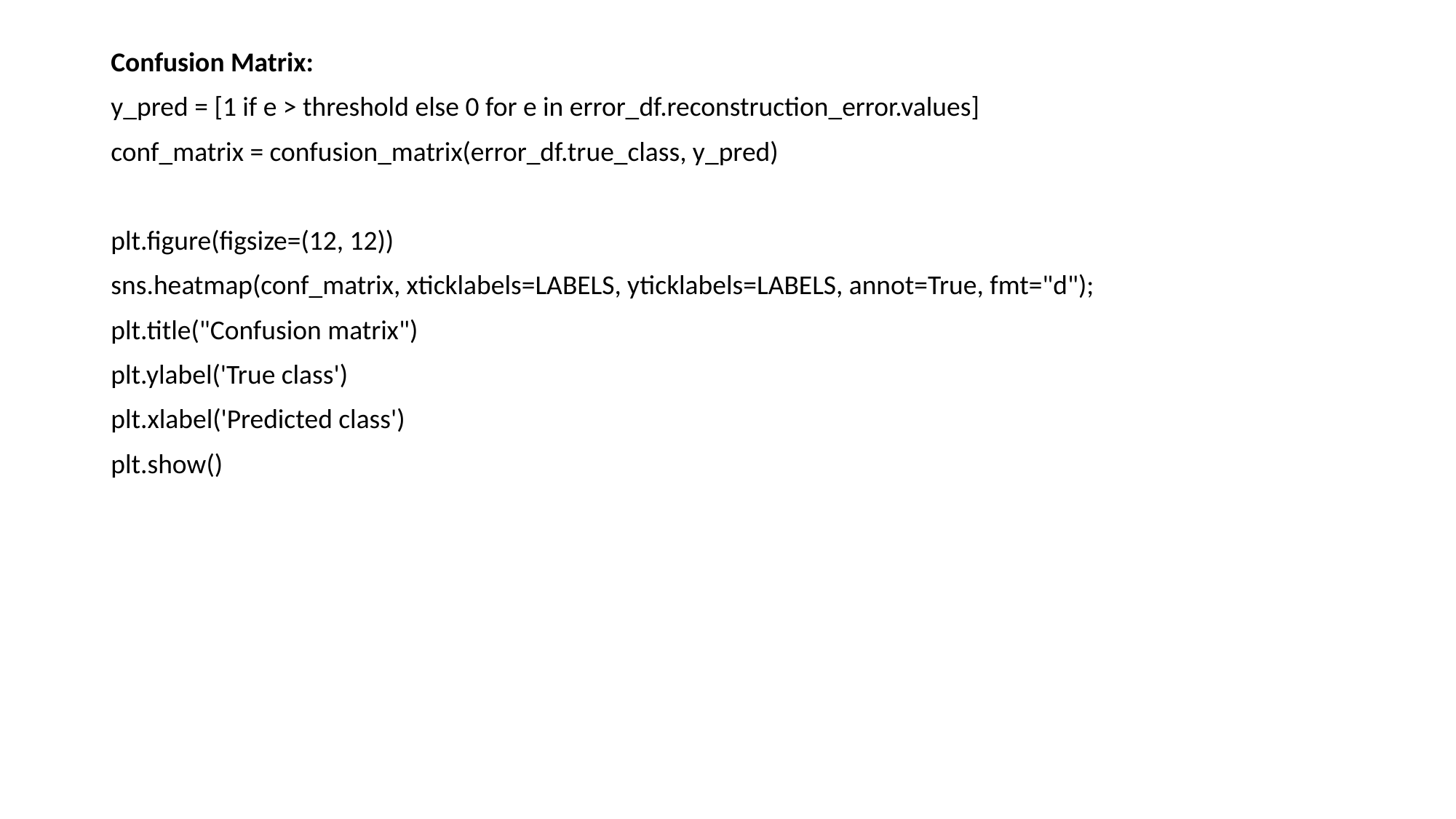

Confusion Matrix:
y_pred = [1 if e > threshold else 0 for e in error_df.reconstruction_error.values]
conf_matrix = confusion_matrix(error_df.true_class, y_pred)

plt.figure(figsize=(12, 12))
sns.heatmap(conf_matrix, xticklabels=LABELS, yticklabels=LABELS, annot=True, fmt="d");
plt.title("Confusion matrix")
plt.ylabel('True class')
plt.xlabel('Predicted class')
plt.show()